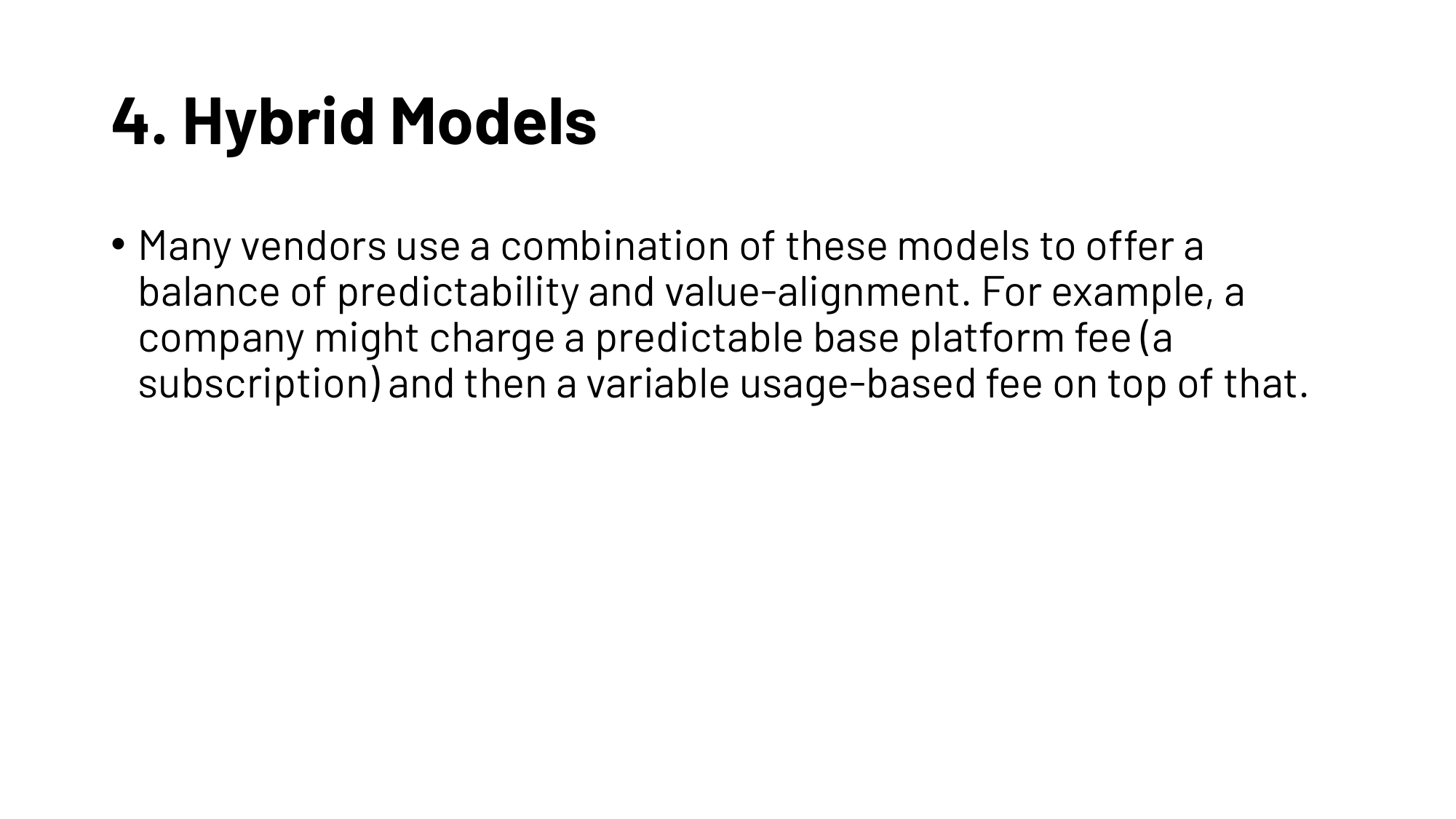

# 4. Hybrid Models
Many vendors use a combination of these models to offer a balance of predictability and value-alignment. For example, a company might charge a predictable base platform fee (a subscription) and then a variable usage-based fee on top of that.